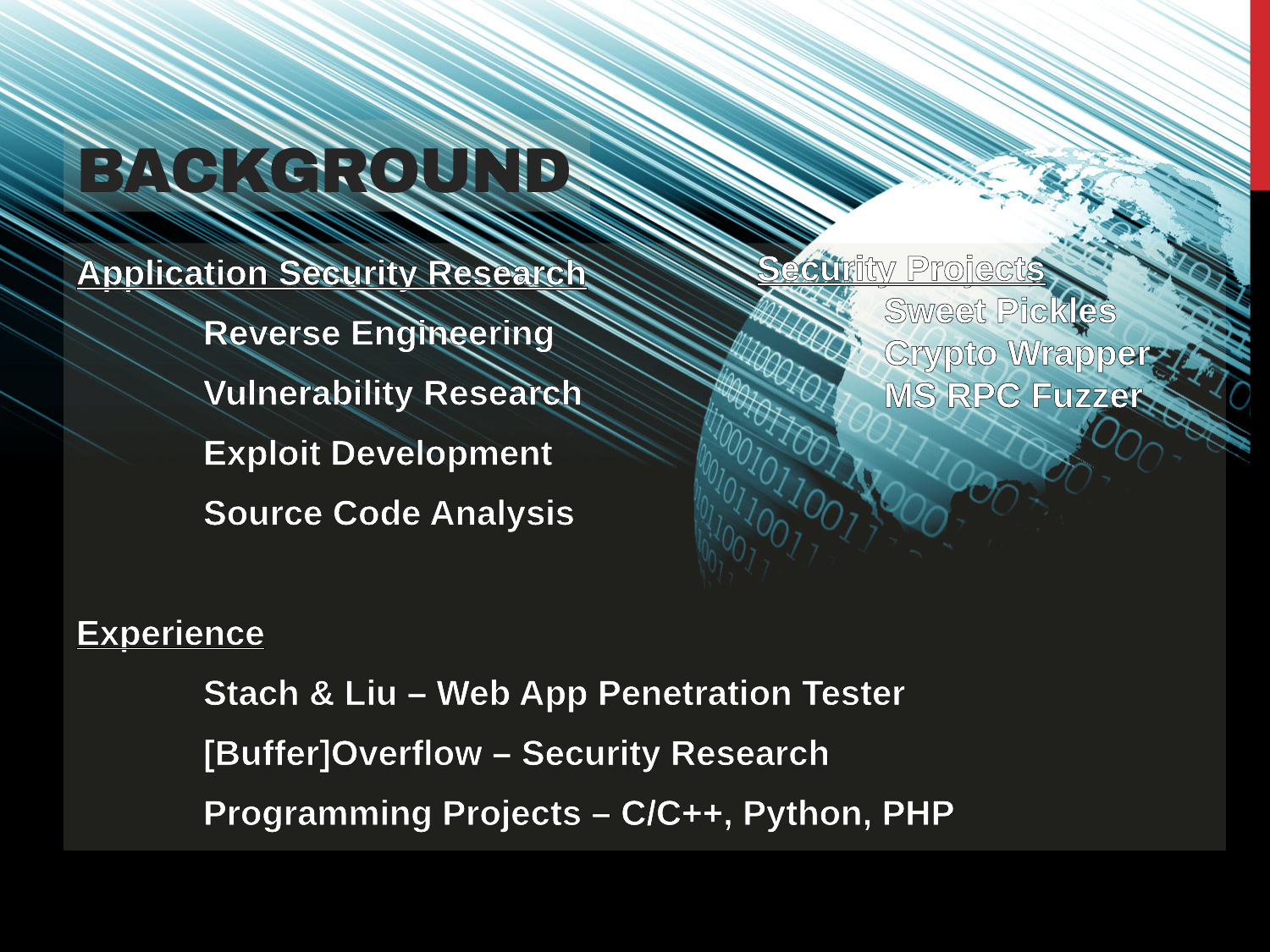

# Background
Security Projects
	Sweet Pickles
	Crypto Wrapper
	MS RPC Fuzzer
Application Security Research
	Reverse Engineering
	Vulnerability Research
	Exploit Development
	Source Code Analysis

Experience
	Stach & Liu – Web App Penetration Tester
	[Buffer]Overflow – Security Research
	Programming Projects – C/C++, Python, PHP